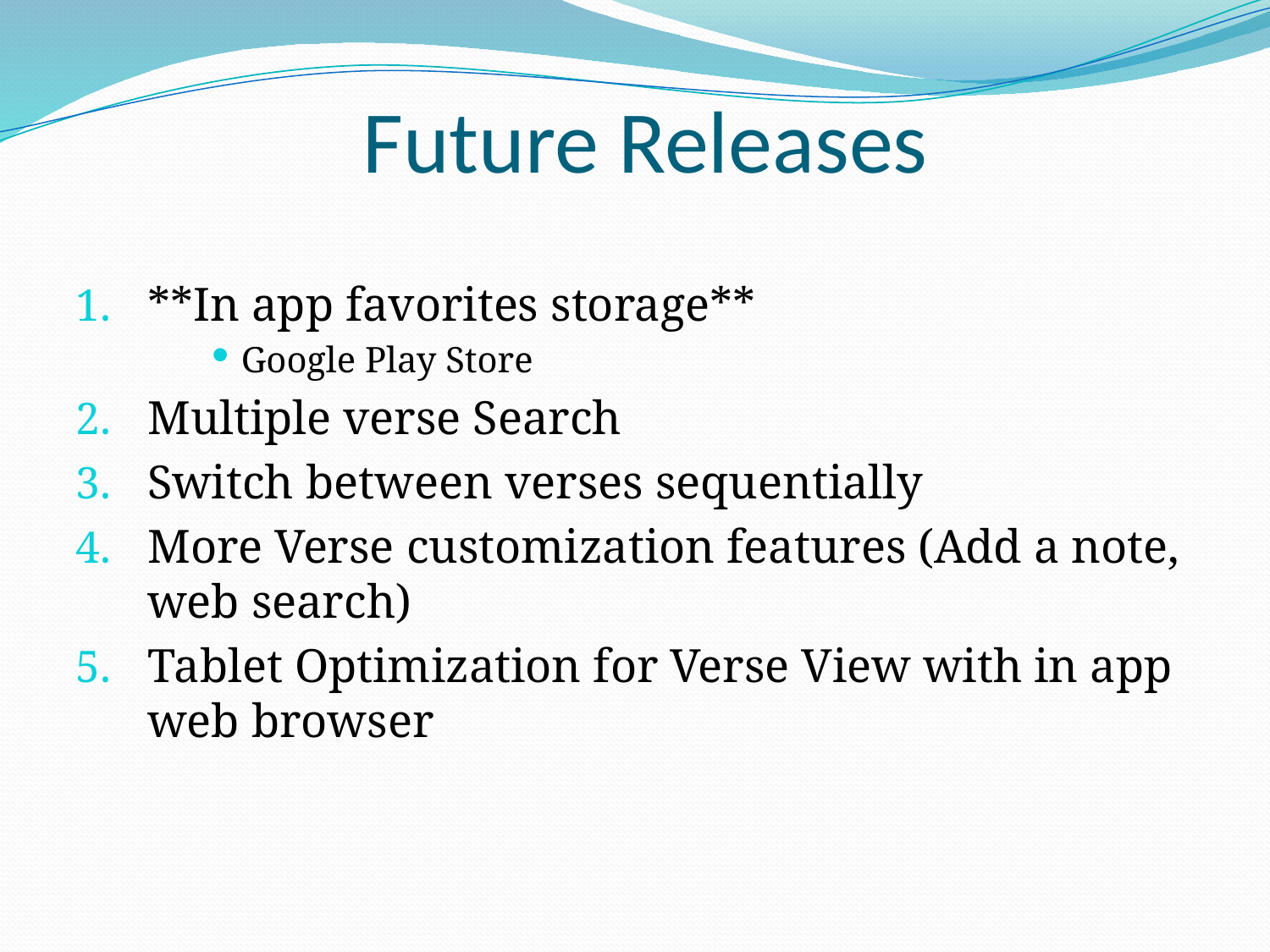

# Future Releases
**In app favorites storage**
Google Play Store
Multiple verse Search
Switch between verses sequentially
More Verse customization features (Add a note, web search)
Tablet Optimization for Verse View with in app web browser